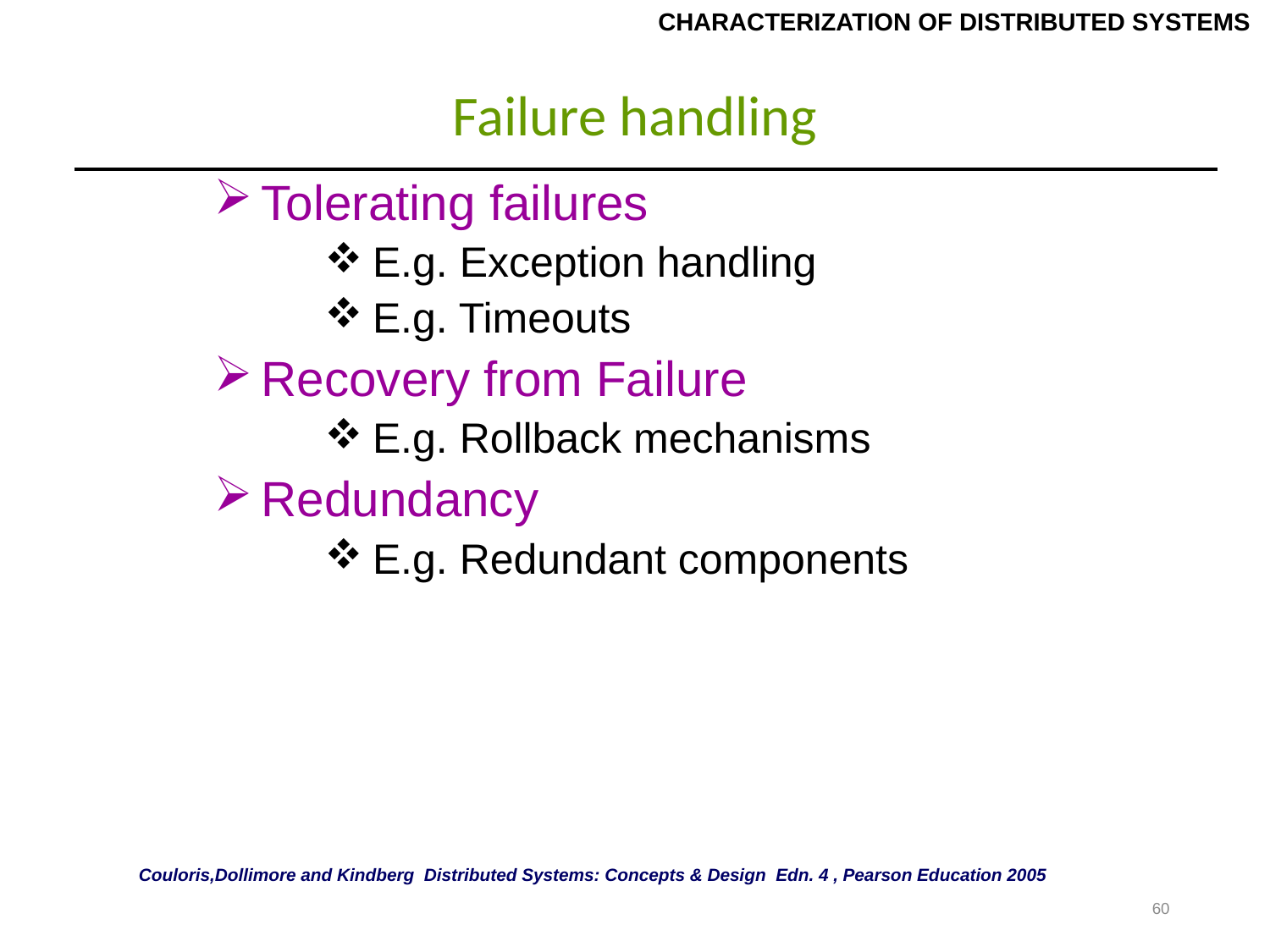

CHARACTERIZATION OF DISTRIBUTED SYSTEMS
# Failure handling
| Tolerating failures E.g. Exception handling E.g. Timeouts Recovery from Failure E.g. Rollback mechanisms Redundancy E.g. Redundant components |
| --- |
Couloris,Dollimore and Kindberg  Distributed Systems: Concepts & Design  Edn. 4 , Pearson Education 2005
60